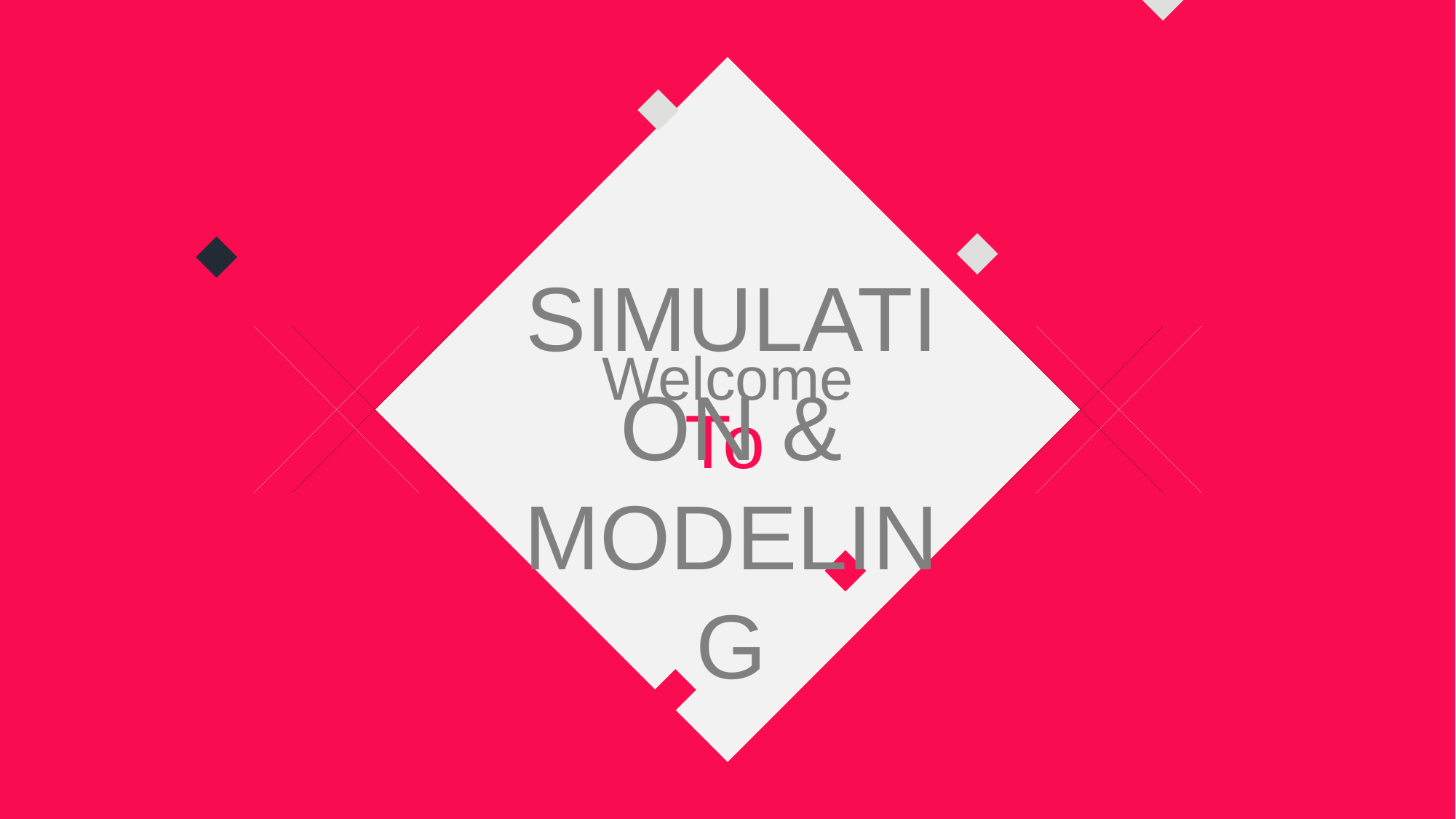

SIMULATION & MODELING
Welcome
Welcome
To
To